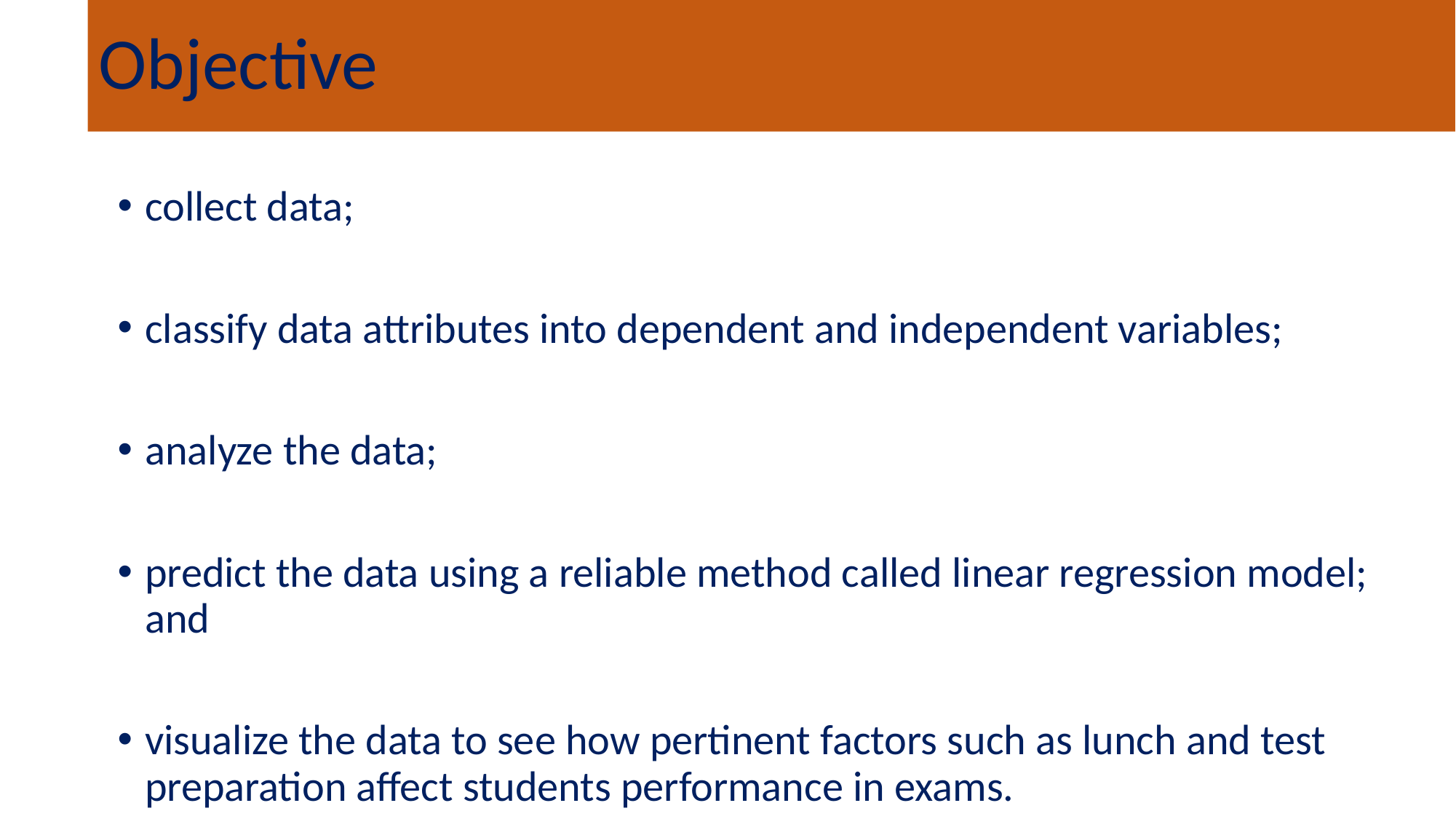

# Objective

collect data;

classify data attributes into dependent and independent variables;

analyze the data;

predict the data using a reliable method called linear regression model; and

visualize the data to see how pertinent factors such as lunch and test preparation affect students performance in exams.